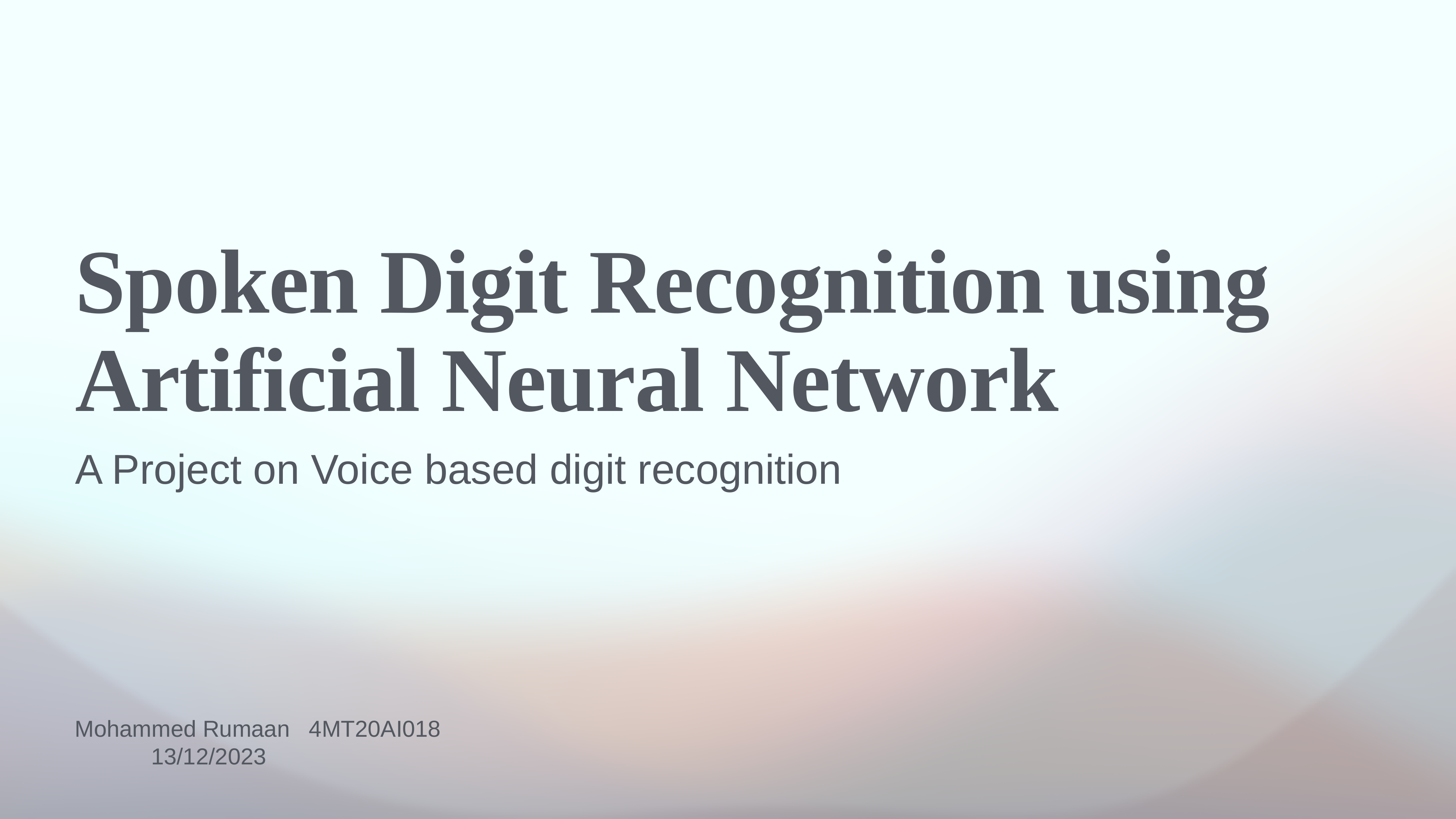

# Spoken Digit Recognition using Artificial Neural Network
A Project on Voice based digit recognition
Mohammed Rumaan   4MT20AI018                                                                                                                                                                13/12/2023